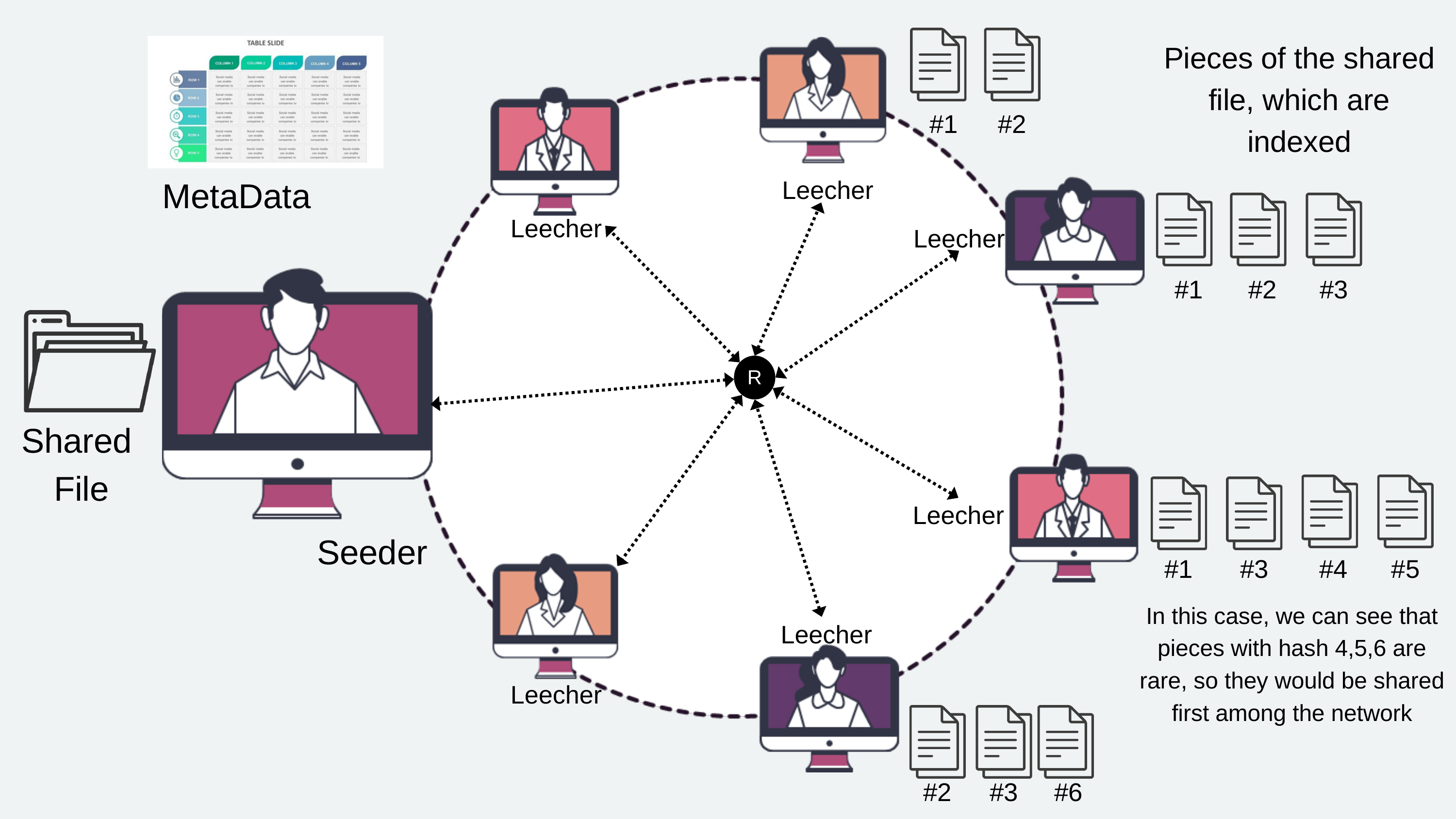

#1
#2
Pieces of the shared file, which are indexed

MetaData
Leecher

#1
#2
#3

Leecher
Leecher

R

Shared
File

#1
#3
#4
#5
Leecher
Seeder
In this case, we can see that pieces with hash 4,5,6 are rare, so they would be shared first among the network
Leecher
Leecher

#2
#3
#6